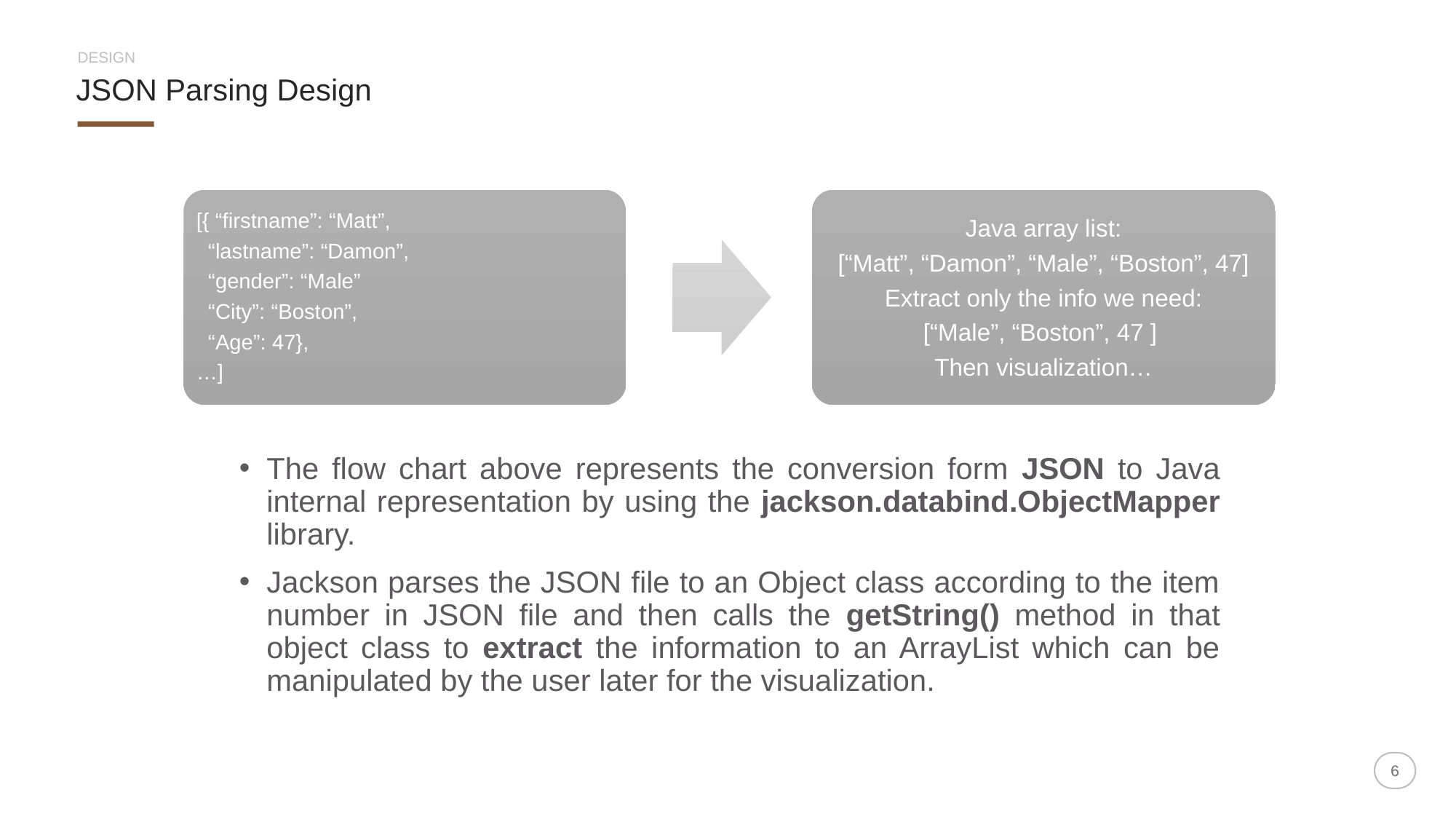

DESIGN
JSON Parsing Design

[{ “firstname”: “Matt”,
  “lastname”: “Damon”,
  “gender”: “Male”
  “City”: “Boston”,
  “Age”: 47},
…]

Java array list:
[“Matt”, “Damon”, “Male”, “Boston”, 47]
Extract only the info we need:
[“Male”, “Boston”, 47 ]
Then visualization…

The flow chart above represents the conversion form JSON to Java internal representation by using the jackson.databind.ObjectMapper library.
Jackson parses the JSON file to an Object class according to the item number in JSON file and then calls the getString() method in that object class to extract the information to an ArrayList which can be manipulated by the user later for the visualization.
6
6